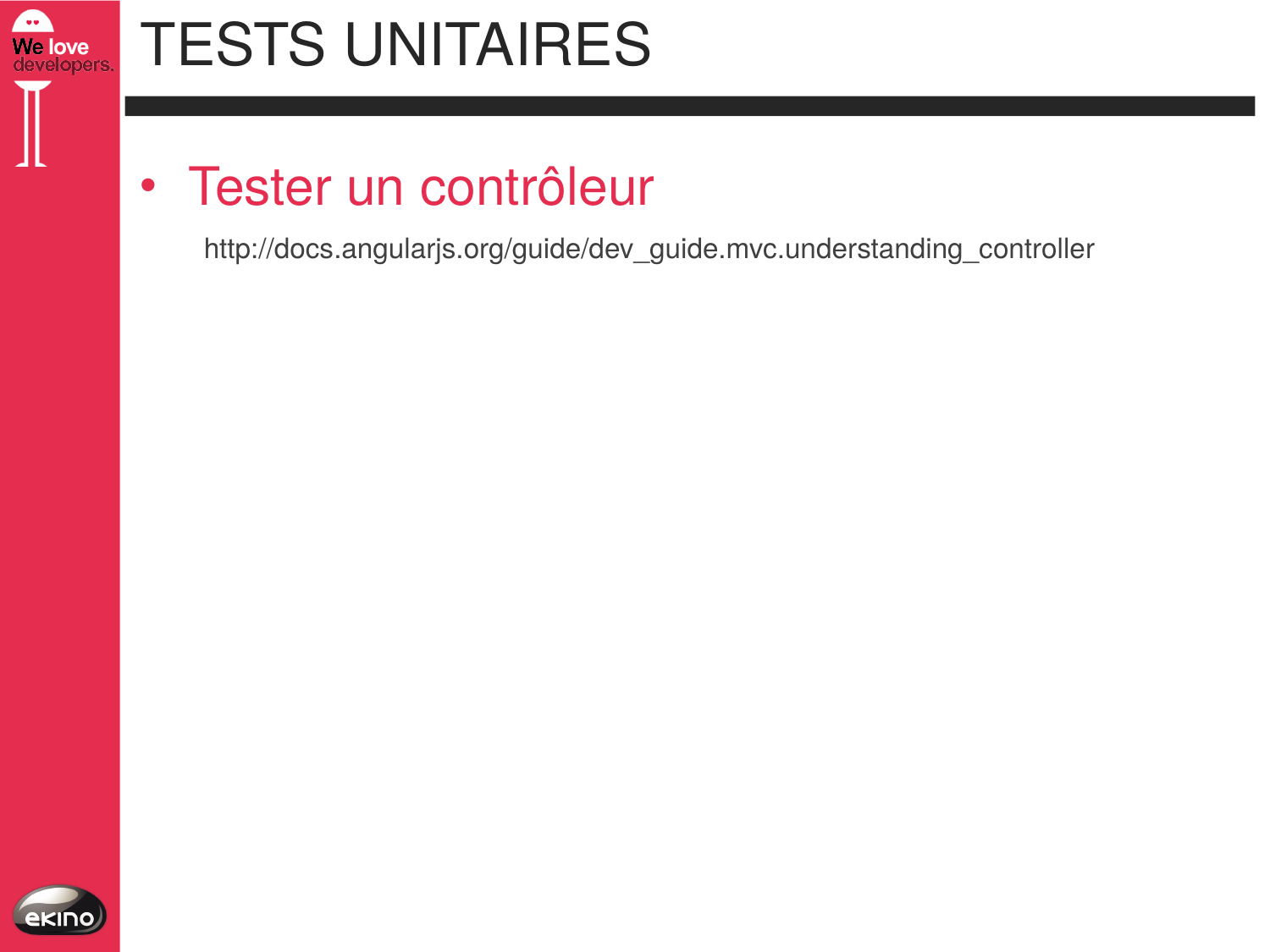

# TESts unitaires
Tester un contrôleur
http://docs.angularjs.org/guide/dev_guide.mvc.understanding_controller